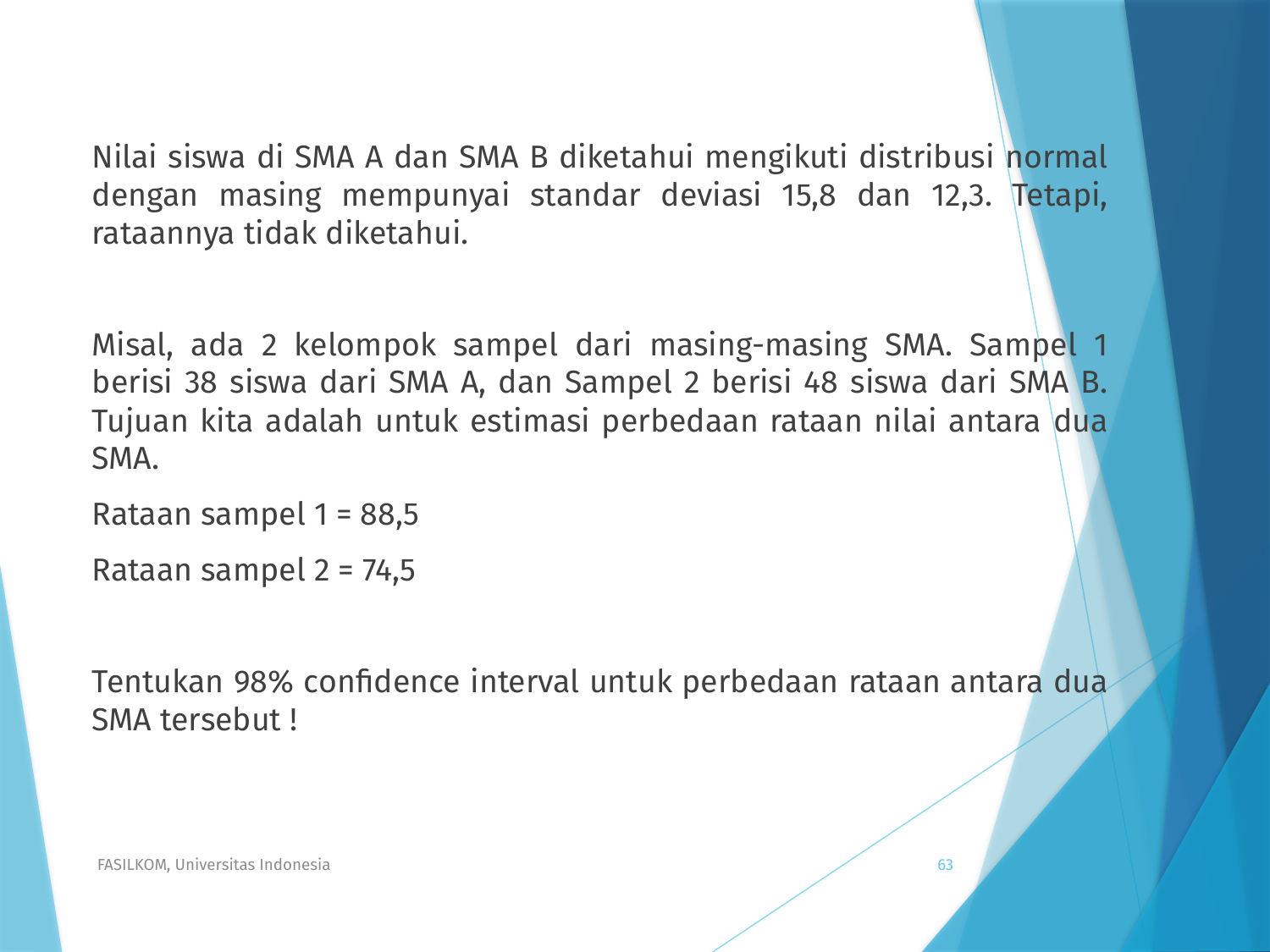

Nilai siswa di SMA A dan SMA B diketahui mengikuti distribusi normal dengan masing mempunyai standar deviasi 15,8 dan 12,3. Tetapi, rataannya tidak diketahui.

Misal, ada 2 kelompok sampel dari masing-masing SMA. Sampel 1 berisi 38 siswa dari SMA A, dan Sampel 2 berisi 48 siswa dari SMA B. Tujuan kita adalah untuk estimasi perbedaan rataan nilai antara dua SMA.
Rataan sampel 1 = 88,5
Rataan sampel 2 = 74,5

Tentukan 98% confidence interval untuk perbedaan rataan antara dua SMA tersebut !
FASILKOM, Universitas Indonesia
63